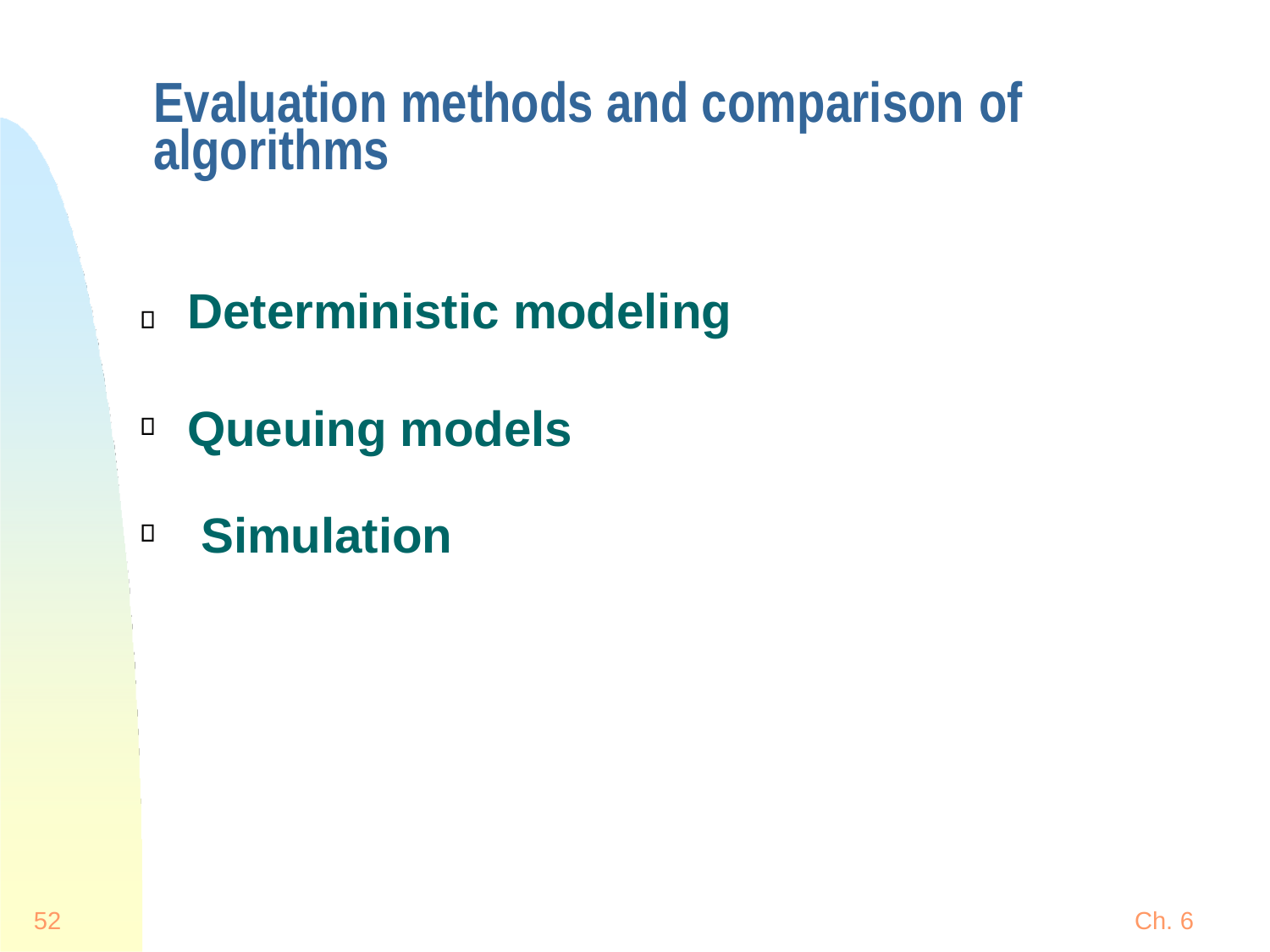

# Evaluation methods and comparison of  algorithms
Deterministic modeling
Queuing models  Simulation

52
Ch. 6